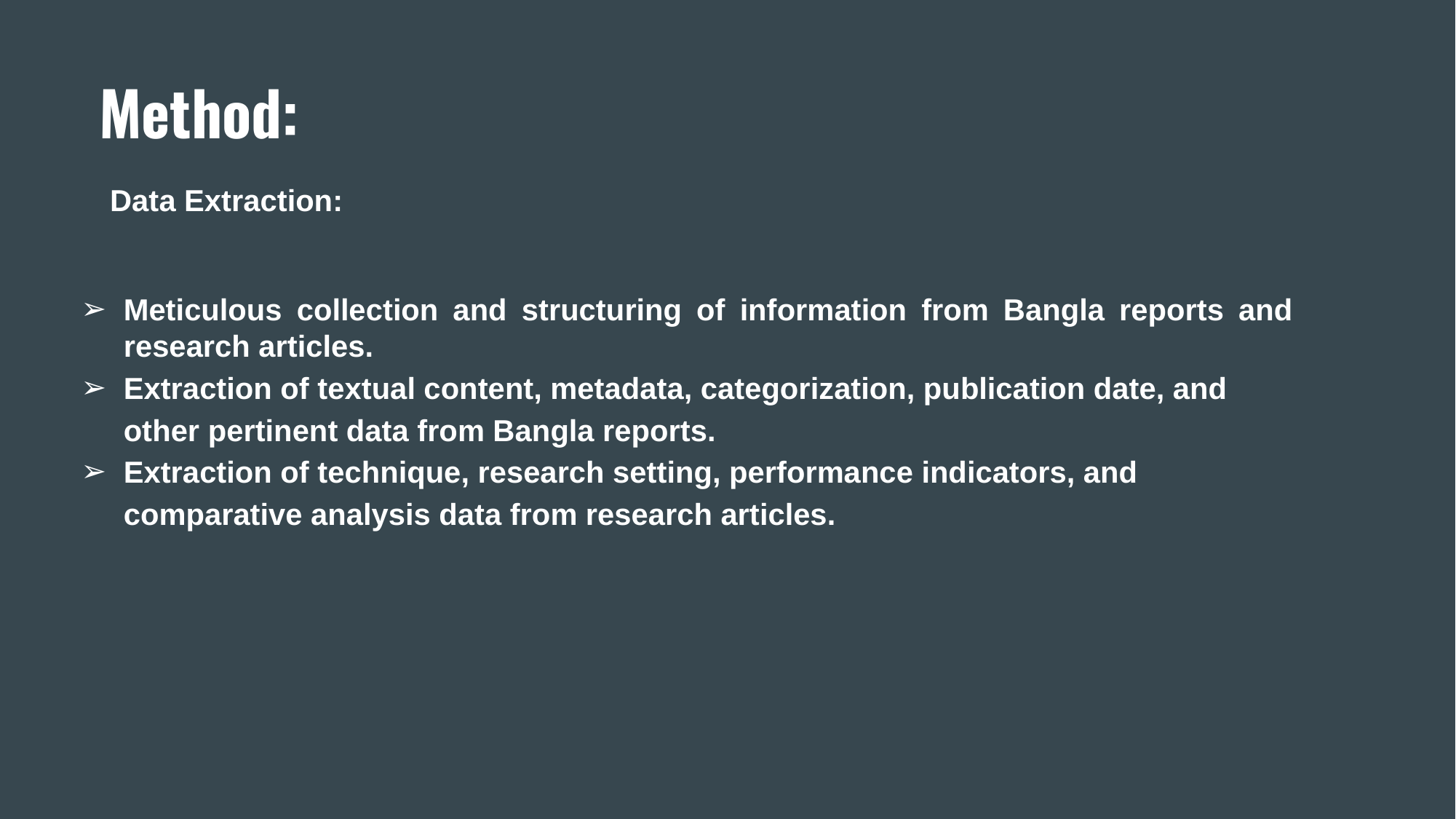

# Method:
Data Extraction:

Meticulous collection and structuring of information from Bangla reports and research articles.
Extraction of textual content, metadata, categorization, publication date, and other pertinent data from Bangla reports.
Extraction of technique, research setting, performance indicators, and comparative analysis data from research articles.